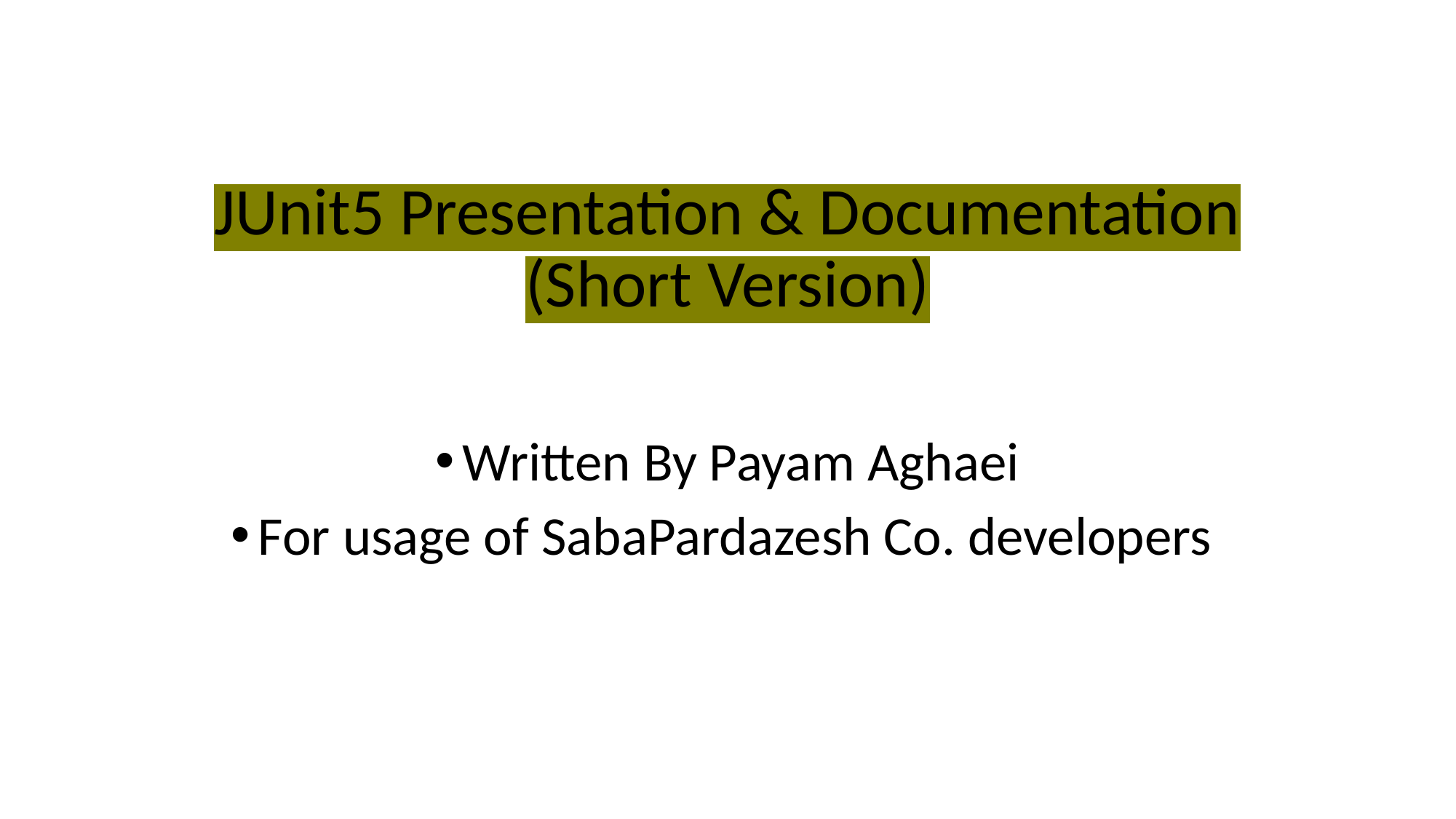

# JUnit5 Presentation & Documentation (Short Version)
Written By Payam Aghaei
For usage of SabaPardazesh Co. developers